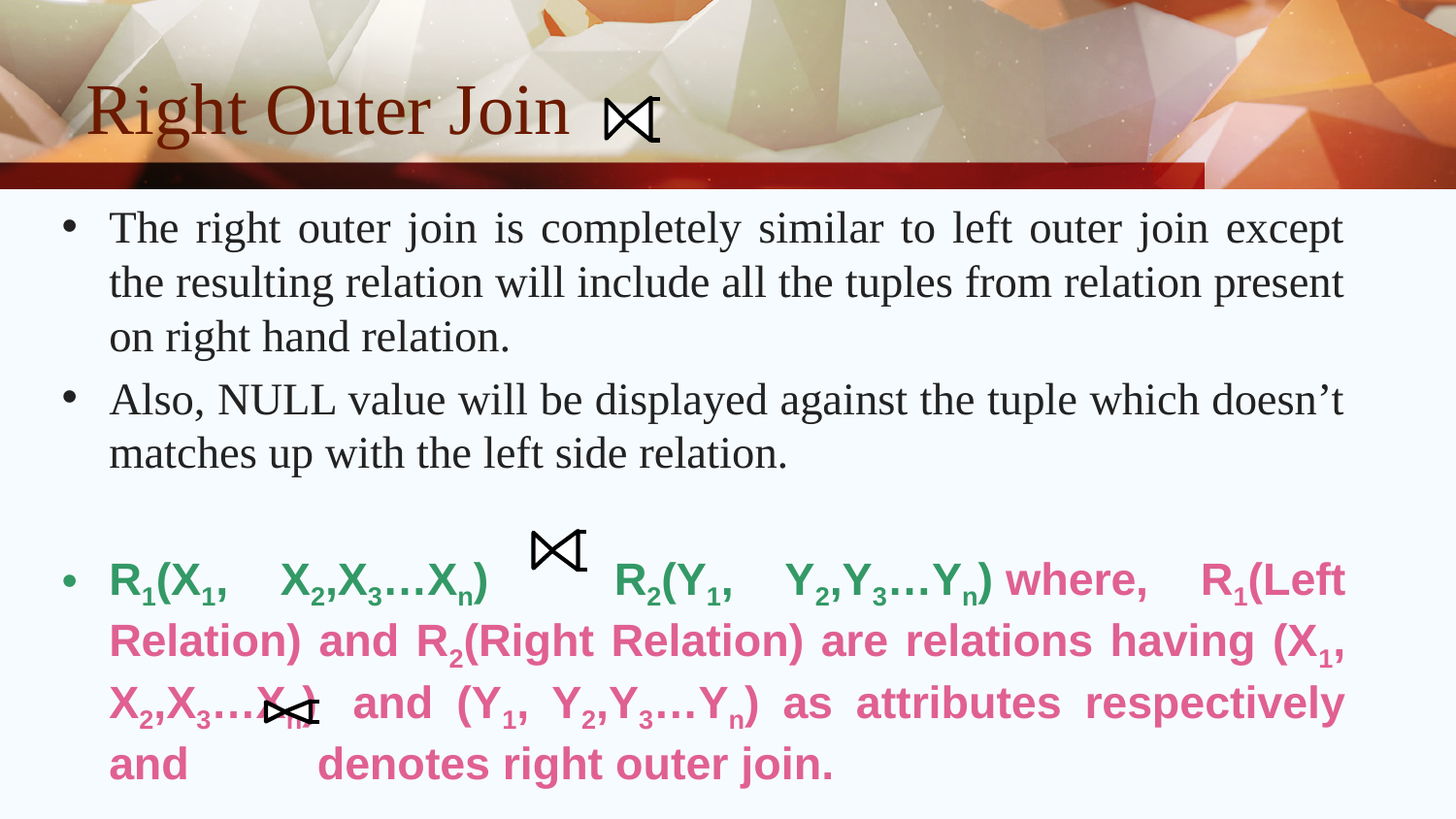

# Right Outer Join

The right outer join is completely similar to left outer join except the resulting relation will include all the tuples from relation present on right hand relation.
Also, NULL value will be displayed against the tuple which doesn’t matches up with the left side relation.

R1(X1, X2,X3…Xn)		R2(Y1, Y2,Y3…Yn) where, R1(Left Relation) and R2(Right Relation) are relations having (X1, X2,X3…Xn)  and (Y1, Y2,Y3…Yn) as attributes respectively and           denotes right outer join.